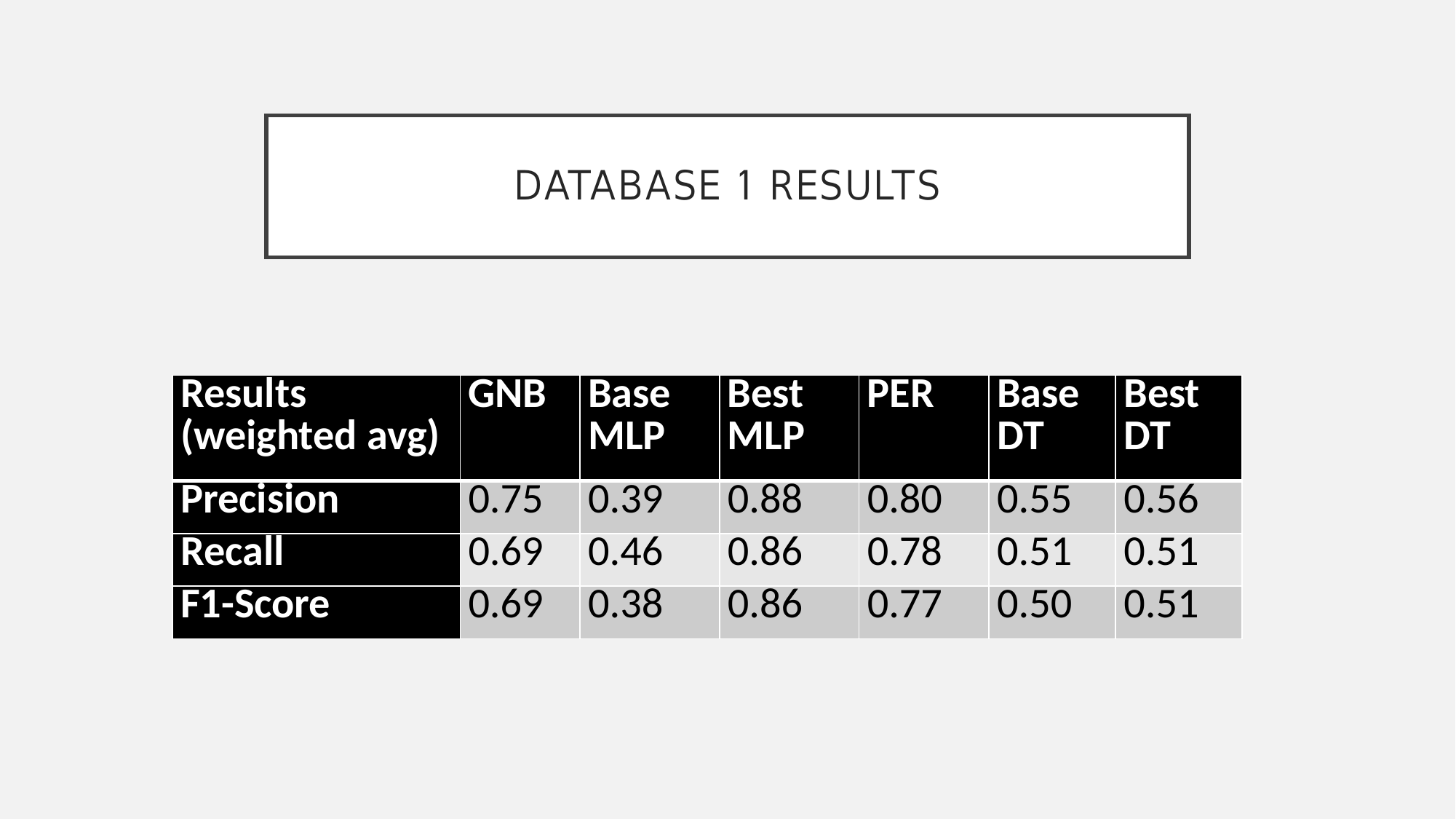

# database 1 results
| Results (weighted avg) | GNB | Base MLP | Best MLP | PER | Base DT | Best DT |
| --- | --- | --- | --- | --- | --- | --- |
| Precision | 0.75 | 0.39 | 0.88 | 0.80 | 0.55 | 0.56 |
| Recall | 0.69 | 0.46 | 0.86 | 0.78 | 0.51 | 0.51 |
| F1-Score | 0.69 | 0.38 | 0.86 | 0.77 | 0.50 | 0.51 |